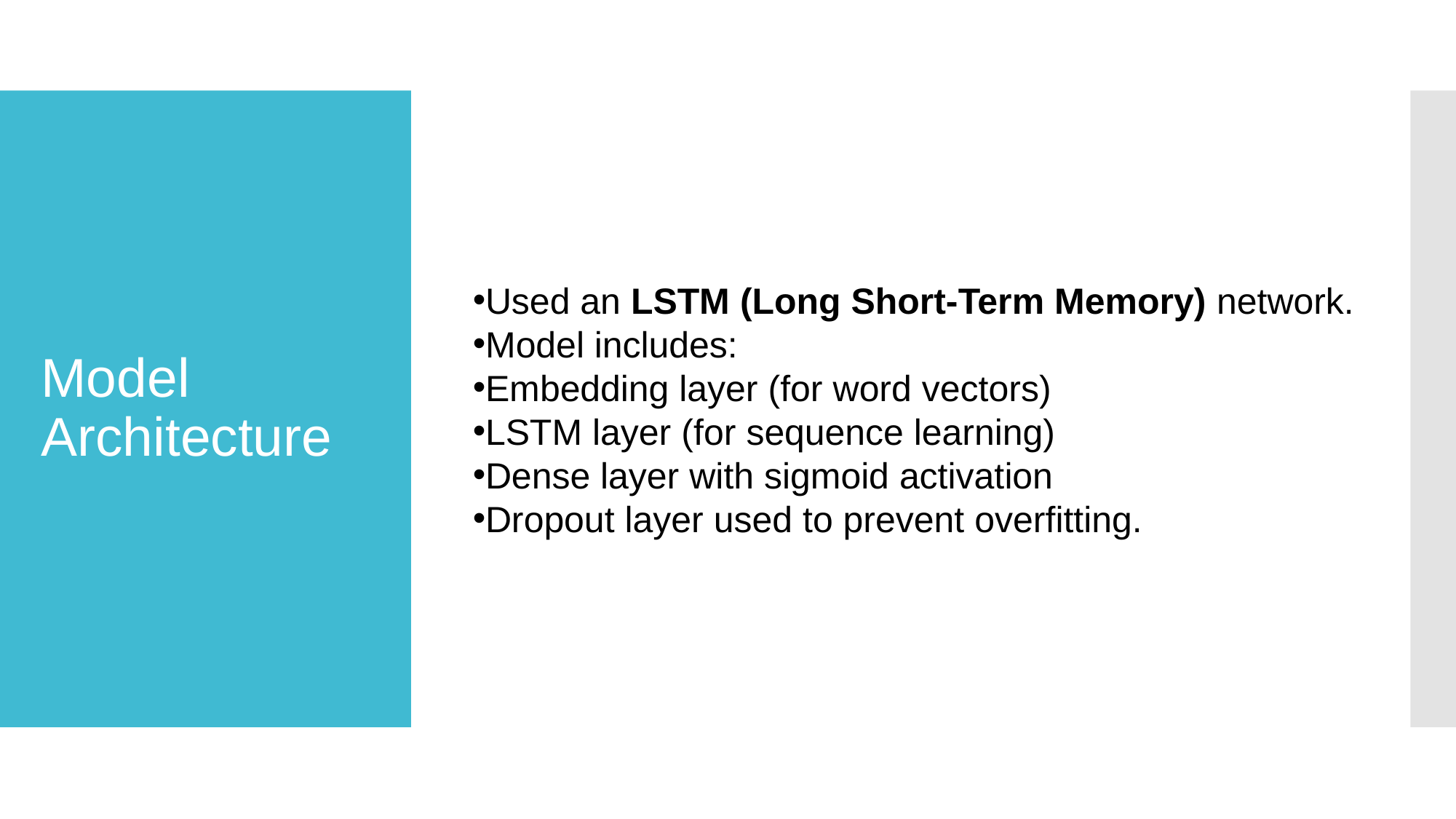

# Model Architecture
Used an LSTM (Long Short-Term Memory) network.
Model includes:
Embedding layer (for word vectors)
LSTM layer (for sequence learning)
Dense layer with sigmoid activation
Dropout layer used to prevent overfitting.